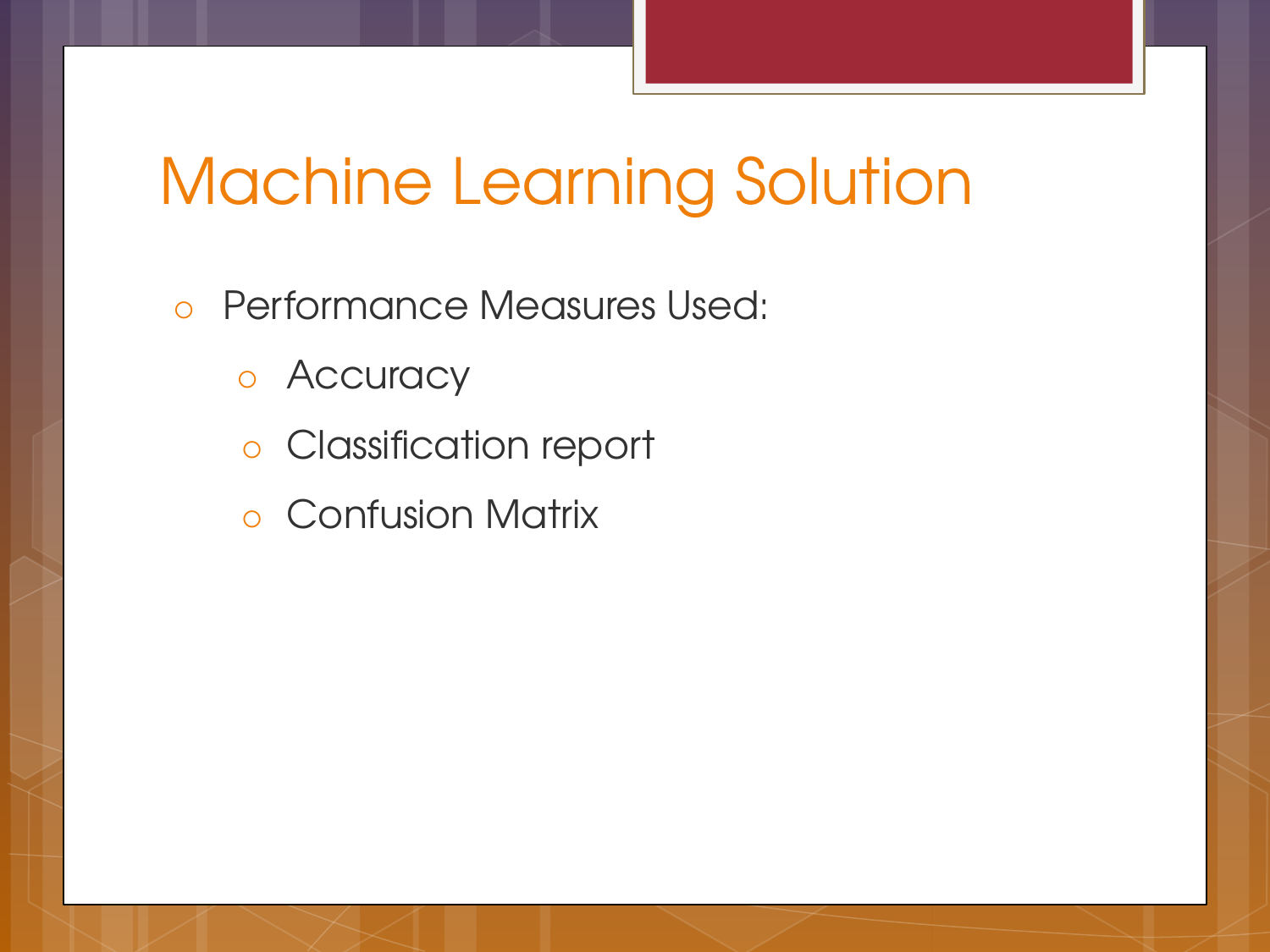

# Machine Learning Solution
Performance Measures Used:
Accuracy
Classification report
Confusion Matrix